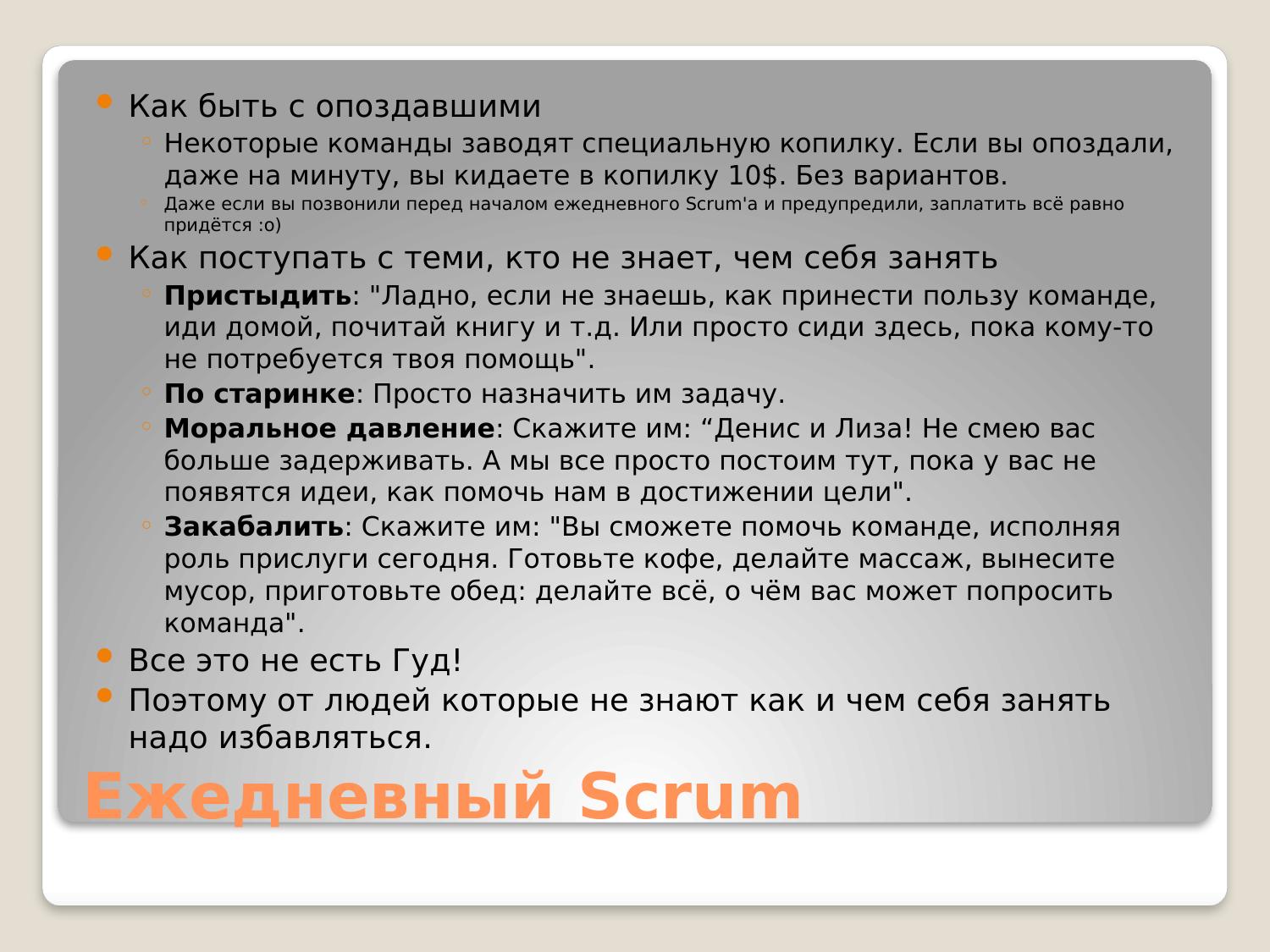

Как быть с опоздавшими
Некоторые команды заводят специальную копилку. Если вы опоздали, даже на минуту, вы кидаете в копилку 10$. Без вариантов.
Даже если вы позвонили перед началом ежедневного Scrum'а и предупредили, заплатить всё равно придётся :o)
Как поступать с теми, кто не знает, чем себя занять
Пристыдить: "Ладно, если не знаешь, как принести пользу команде, иди домой, почитай книгу и т.д. Или просто сиди здесь, пока кому-то не потребуется твоя помощь".
По старинке: Просто назначить им задачу.
Моральное давление: Скажите им: “Денис и Лиза! Не смею вас больше задерживать. А мы все просто постоим тут, пока у вас не появятся идеи, как помочь нам в достижении цели".
Закабалить: Скажите им: "Вы сможете помочь команде, исполняя роль прислуги сегодня. Готовьте кофе, делайте массаж, вынесите мусор, приготовьте обед: делайте всё, о чём вас может попросить команда".
Все это не есть Гуд!
Поэтому от людей которые не знают как и чем себя занять надо избавляться.
# Ежедневный Scrum